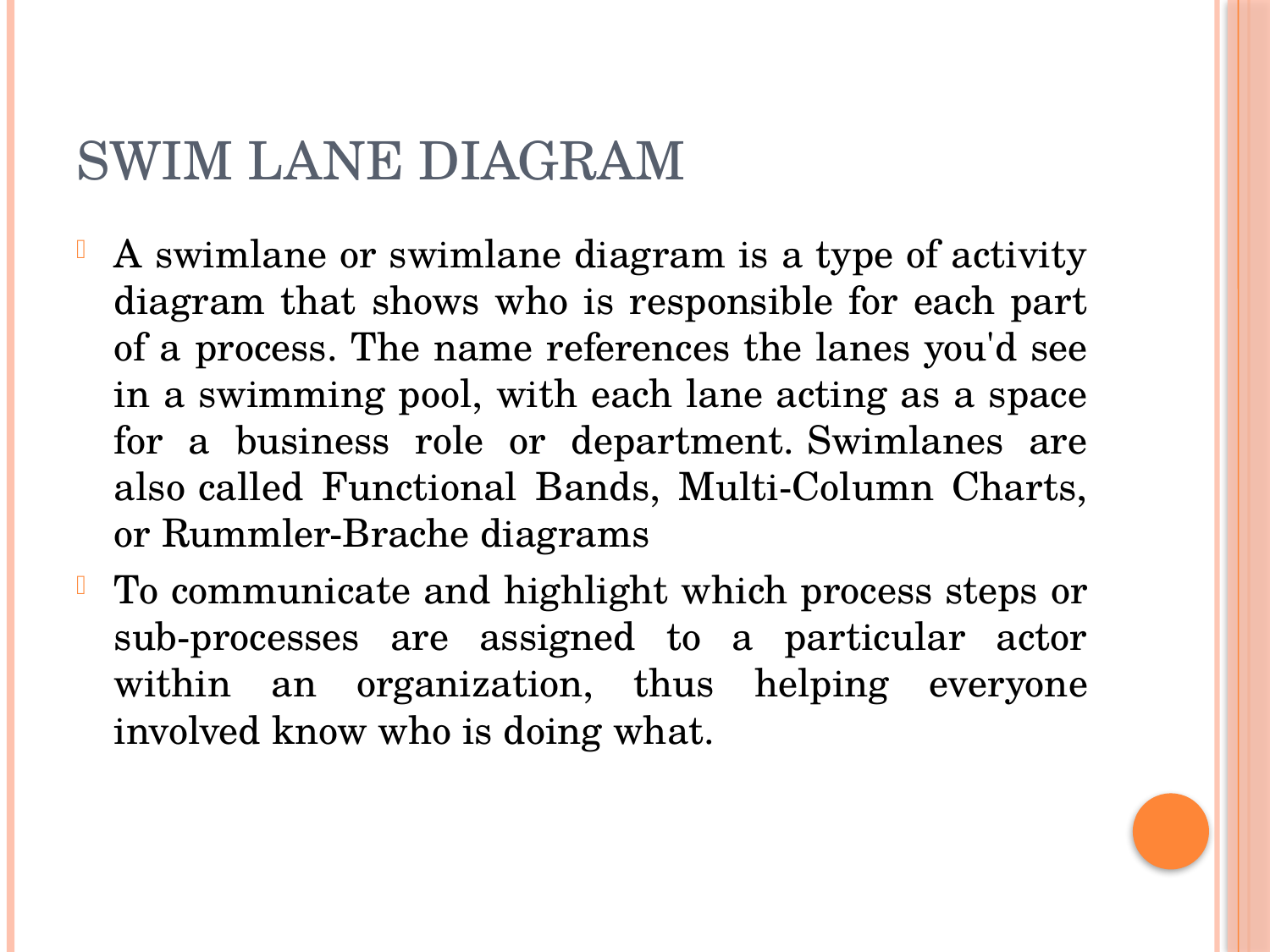

# Swim lane diagram
A swimlane or swimlane diagram is a type of activity diagram that shows who is responsible for each part of a process. The name references the lanes you'd see in a swimming pool, with each lane acting as a space for a business role or department. Swimlanes are also called Functional Bands, Multi-Column Charts, or Rummler-Brache diagrams
To communicate and highlight which process steps or sub-processes are assigned to a particular actor within an organization, thus helping everyone involved know who is doing what.